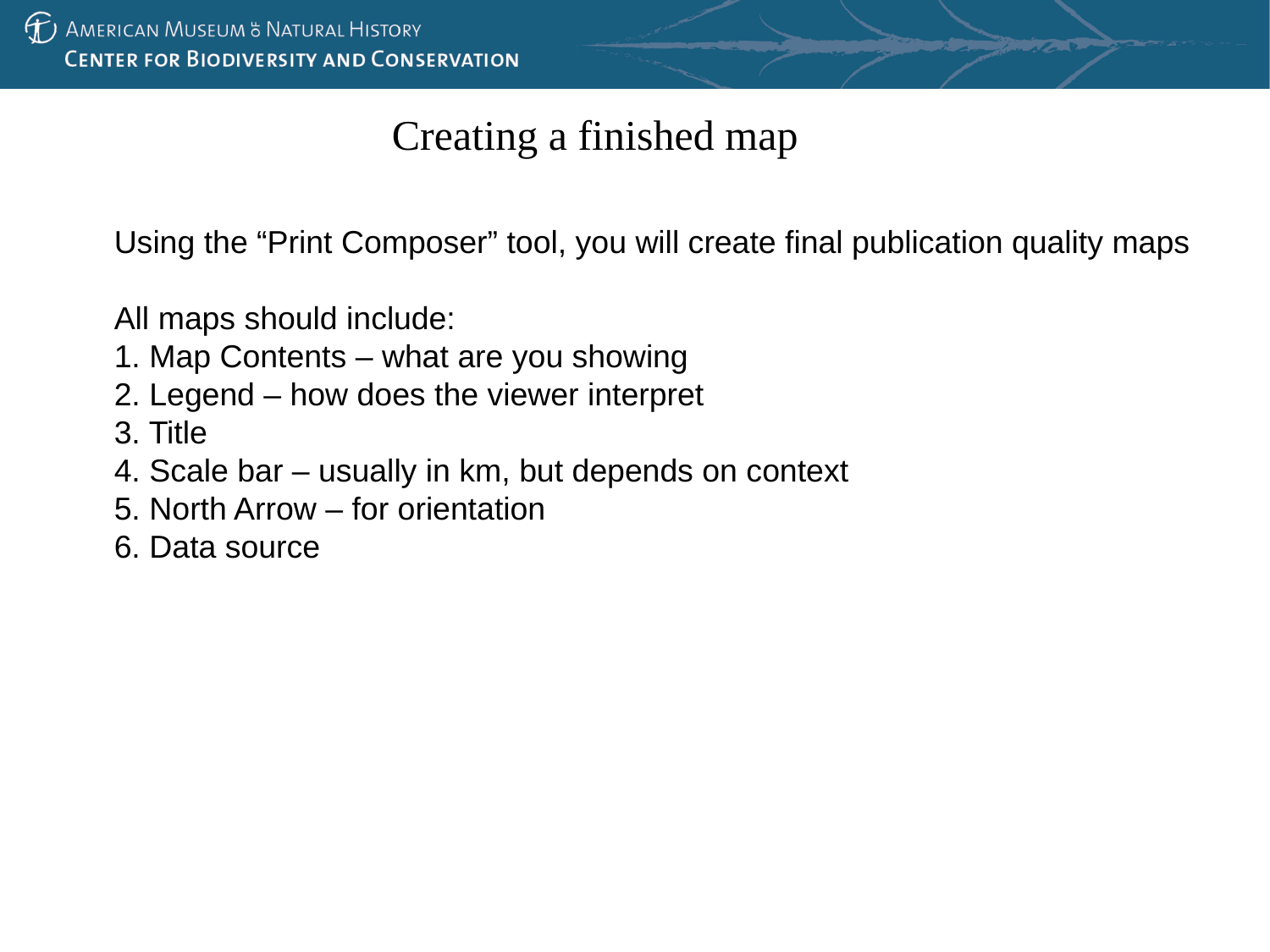

Creating a finished map
Using the “Print Composer” tool, you will create final publication quality maps

All maps should include:
1. Map Contents – what are you showing
2. Legend – how does the viewer interpret
3. Title
4. Scale bar – usually in km, but depends on context
5. North Arrow – for orientation
6. Data source